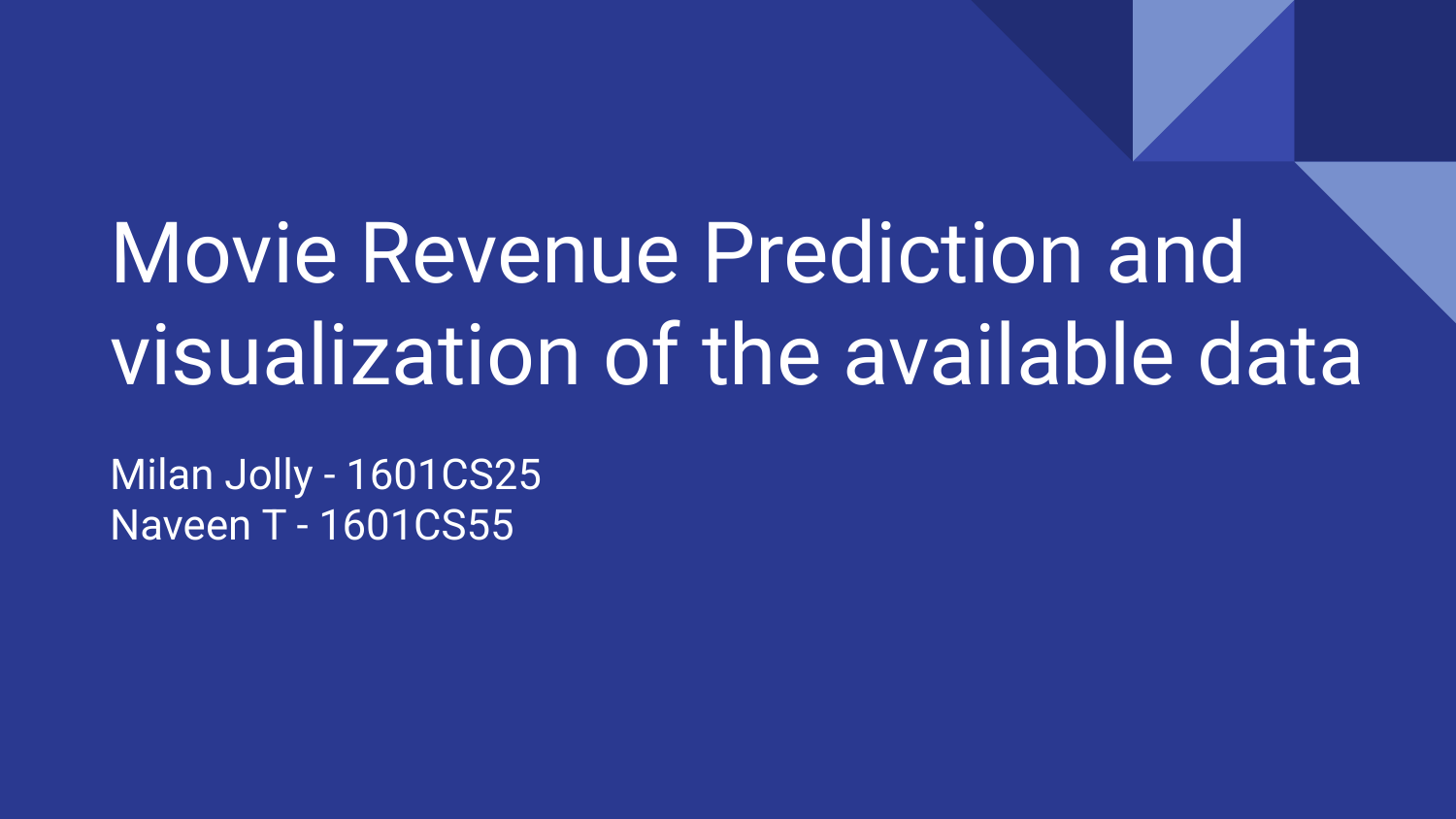

# Movie Revenue Prediction and visualization of the available data
Milan Jolly - 1601CS25
Naveen T - 1601CS55